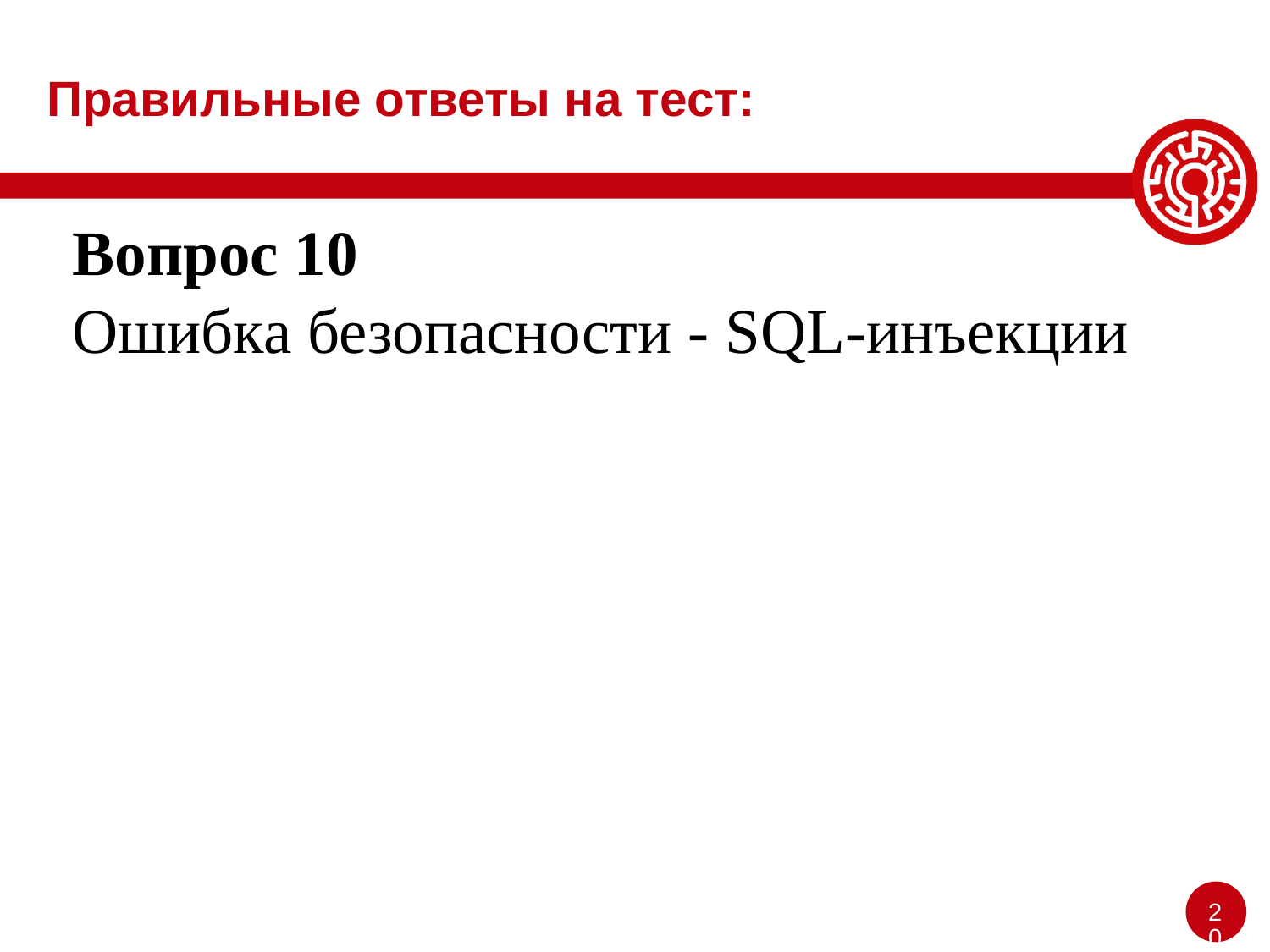

# Правильные ответы на тест:
Вопрос 10
Ошибка безопасности - SQL-инъекции

20